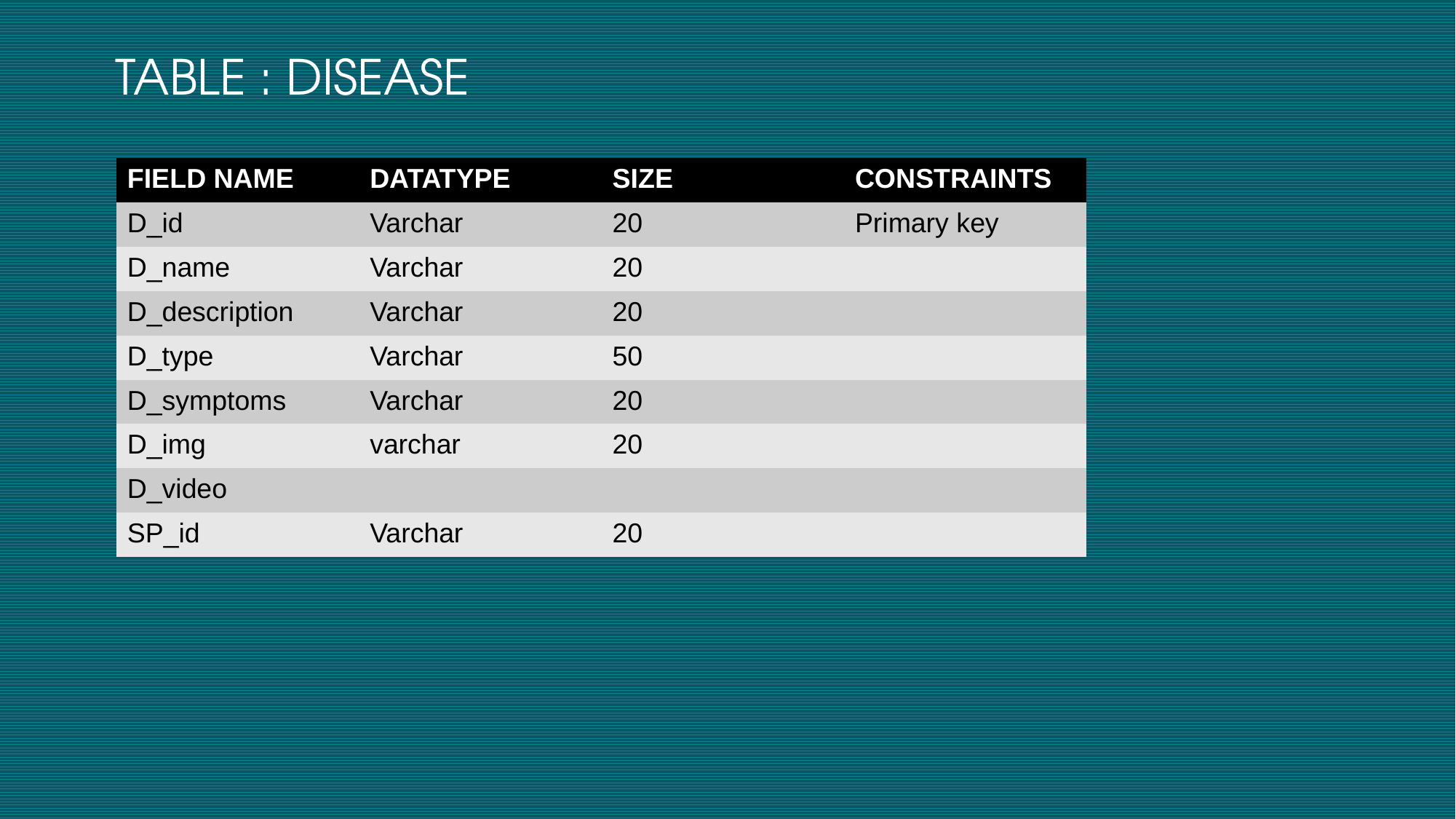

# TABLE : DISEASE
| FIELD NAME | DATATYPE | SIZE | CONSTRAINTS |
| --- | --- | --- | --- |
| D\_id | Varchar | 20 | Primary key |
| D\_name | Varchar | 20 |  |
| D\_description | Varchar | 20 |  |
| D\_type | Varchar | 50 |  |
| D\_symptoms | Varchar | 20 |  |
| D\_img | varchar | 20 |  |
| D\_video |  |  |  |
| SP\_id | Varchar | 20 |  |